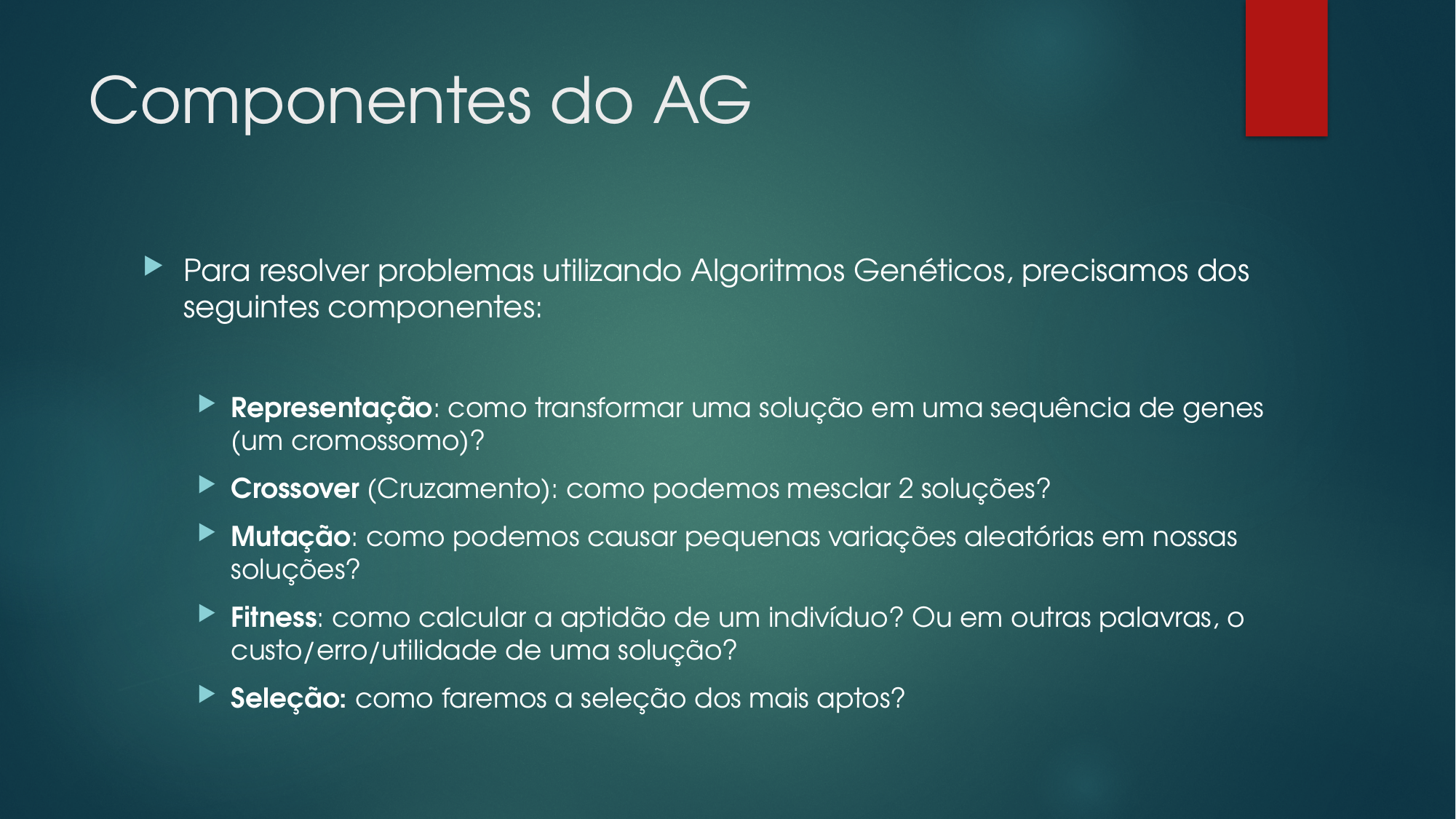

# Componentes do AG
Para resolver problemas utilizando Algoritmos Genéticos, precisamos dos seguintes componentes:

Representação: como transformar uma solução em uma sequência de genes (um cromossomo)?
Crossover (Cruzamento): como podemos mesclar 2 soluções?
Mutação: como podemos causar pequenas variações aleatórias em nossas soluções?
Fitness: como calcular a aptidão de um indivíduo? Ou em outras palavras, o custo/erro/utilidade de uma solução?
Seleção: como faremos a seleção dos mais aptos?